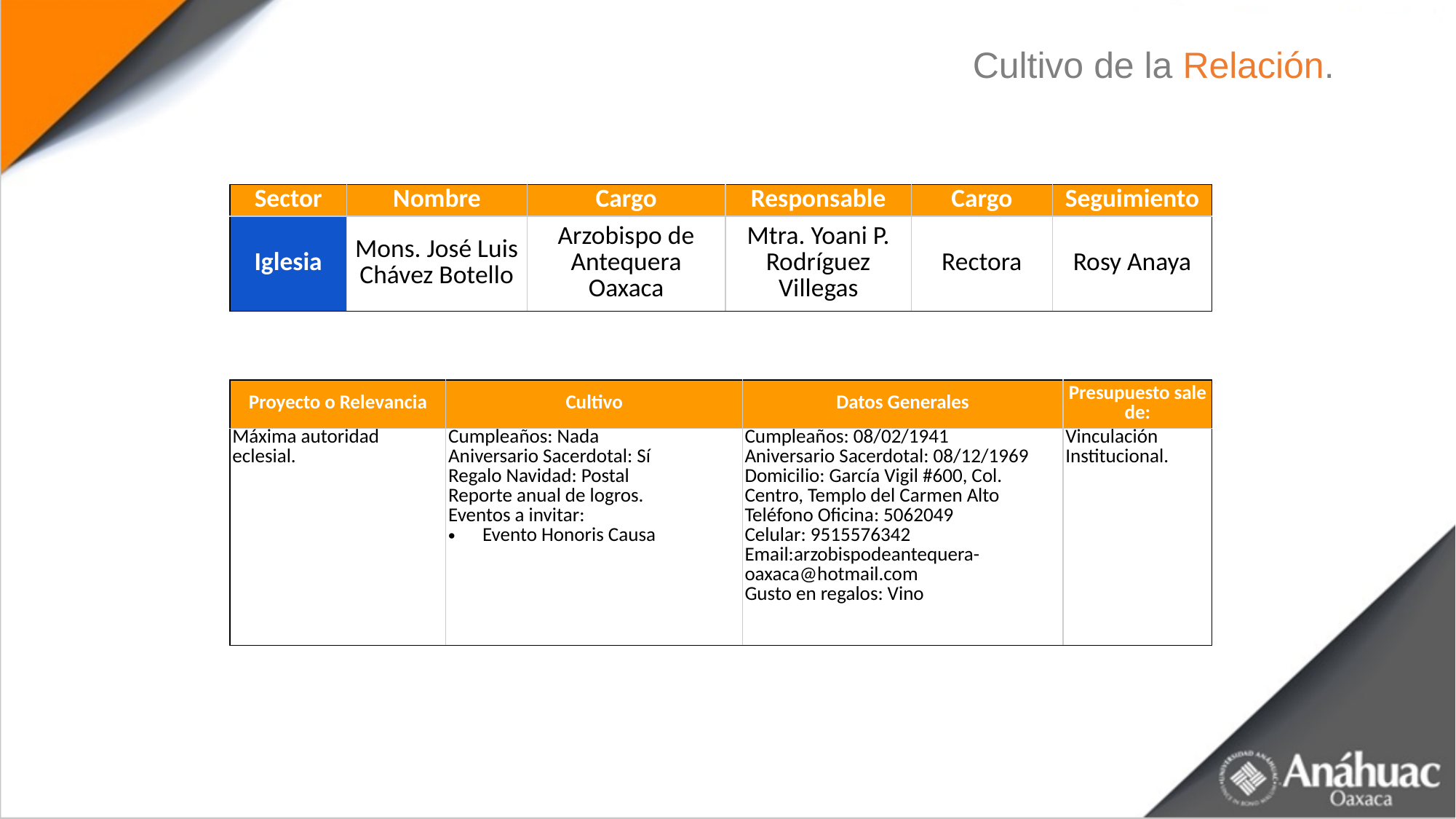

Cultivo de la Relación.
| Sector | Nombre | Cargo | Responsable | Cargo | Seguimiento |
| --- | --- | --- | --- | --- | --- |
| Iglesia | Mons. José Luis Chávez Botello | Arzobispo de Antequera Oaxaca | Mtra. Yoani P. Rodríguez Villegas | Rectora | Rosy Anaya |
#
| Proyecto o Relevancia | Cultivo | Datos Generales | Presupuesto sale de: |
| --- | --- | --- | --- |
| Máxima autoridad eclesial. | Cumpleaños: Nada Aniversario Sacerdotal: Sí Regalo Navidad: Postal Reporte anual de logros. Eventos a invitar: Evento Honoris Causa | Cumpleaños: 08/02/1941 Aniversario Sacerdotal: 08/12/1969 Domicilio: García Vigil #600, Col. Centro, Templo del Carmen Alto Teléfono Oficina: 5062049 Celular: 9515576342 Email:arzobispodeantequera-oaxaca@hotmail.com Gusto en regalos: Vino | Vinculación Institucional. |